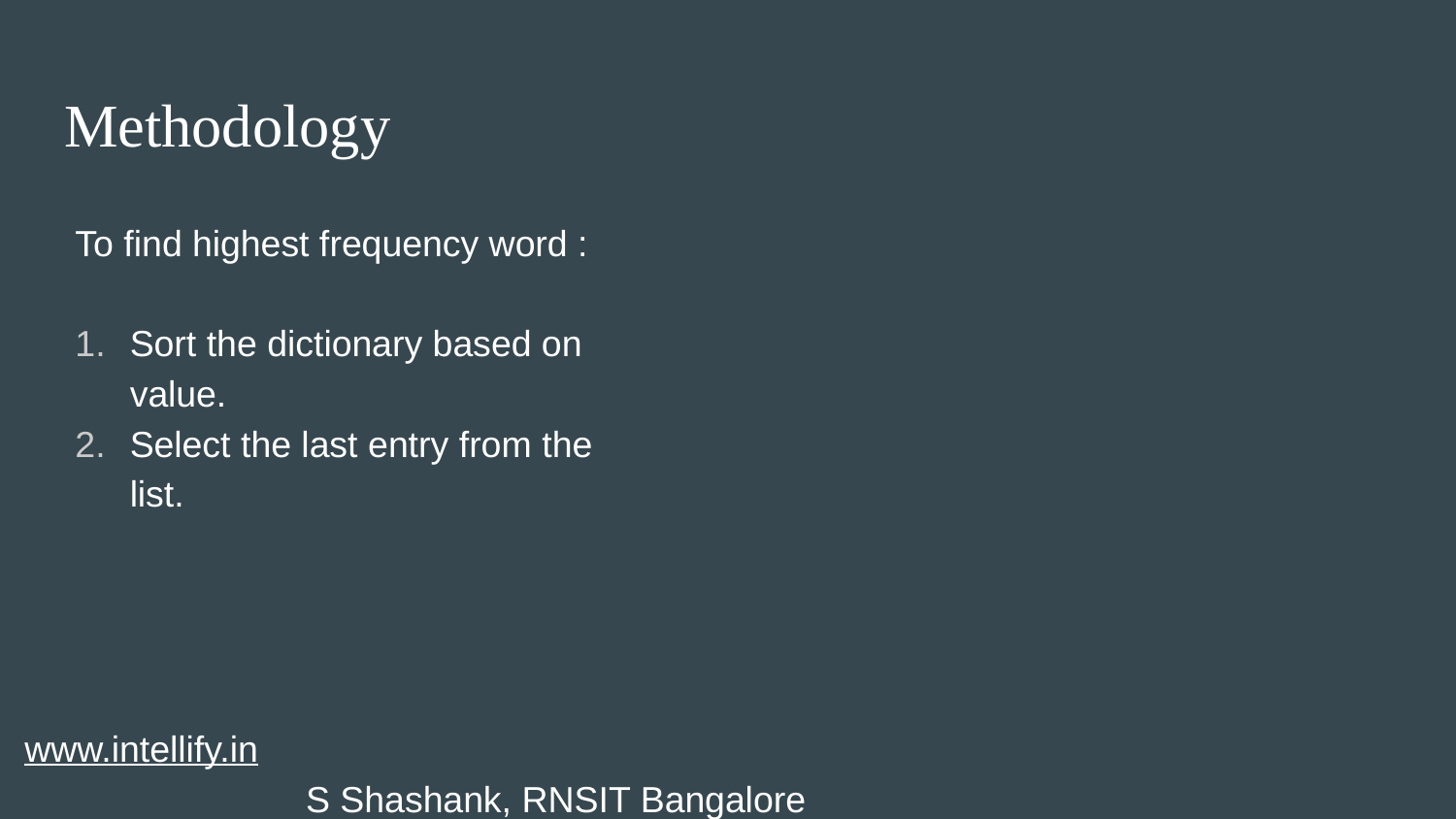

Methodology
To find highest frequency word :

Sort the dictionary based on value.
Select the last entry from the list.

 www.intellify.in							   			S Shashank, RNSIT Bangalore